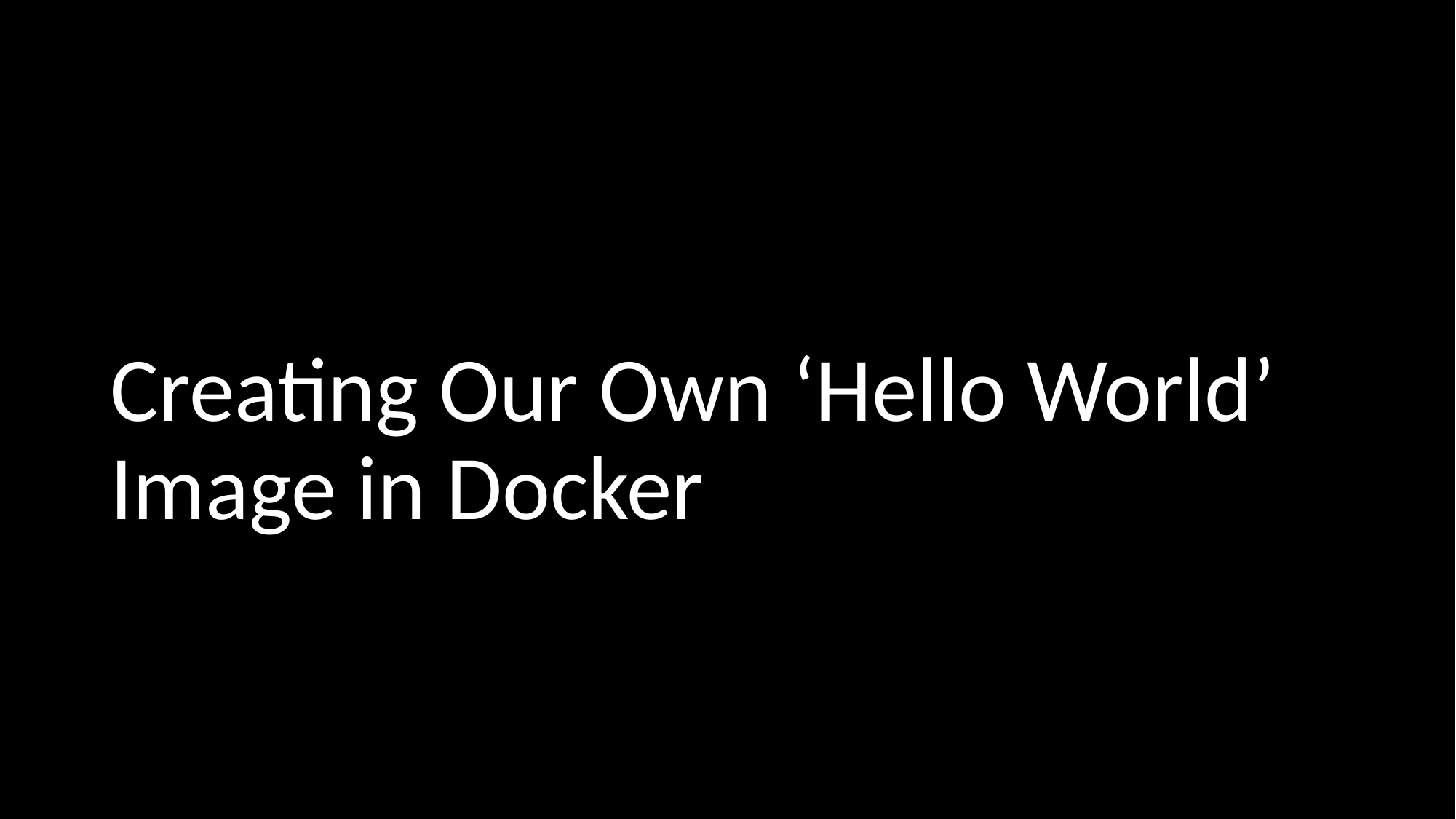

# Creating Our Own ‘Hello World’ Image in Docker